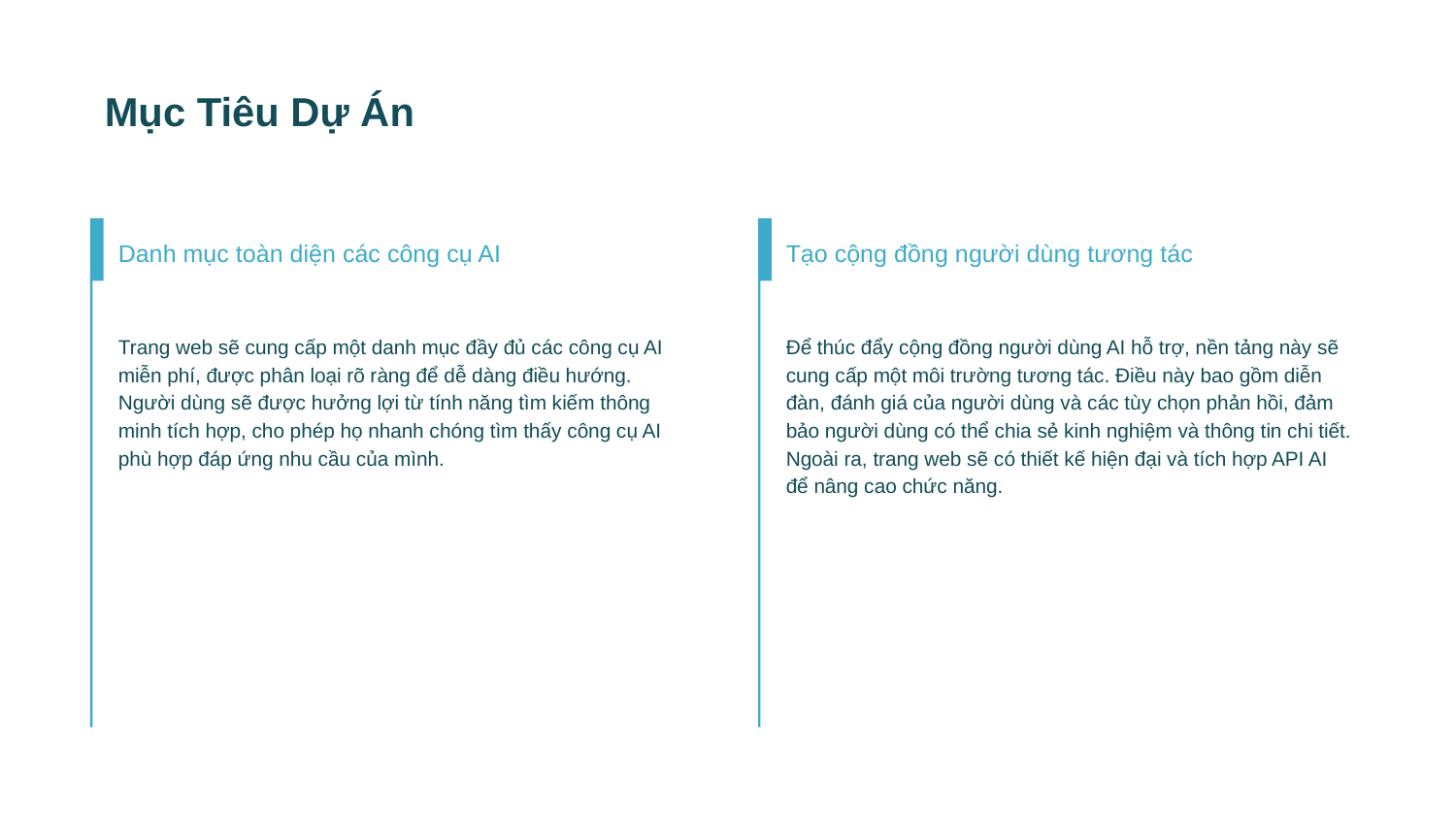

# Mục Tiêu Dự Án
Danh mục toàn diện các công cụ AI
Tạo cộng đồng người dùng tương tác
Trang web sẽ cung cấp một danh mục đầy đủ các công cụ AI miễn phí, được phân loại rõ ràng để dễ dàng điều hướng. Người dùng sẽ được hưởng lợi từ tính năng tìm kiếm thông minh tích hợp, cho phép họ nhanh chóng tìm thấy công cụ AI phù hợp đáp ứng nhu cầu của mình.
Để thúc đẩy cộng đồng người dùng AI hỗ trợ, nền tảng này sẽ cung cấp một môi trường tương tác. Điều này bao gồm diễn đàn, đánh giá của người dùng và các tùy chọn phản hồi, đảm bảo người dùng có thể chia sẻ kinh nghiệm và thông tin chi tiết. Ngoài ra, trang web sẽ có thiết kế hiện đại và tích hợp API AI để nâng cao chức năng.